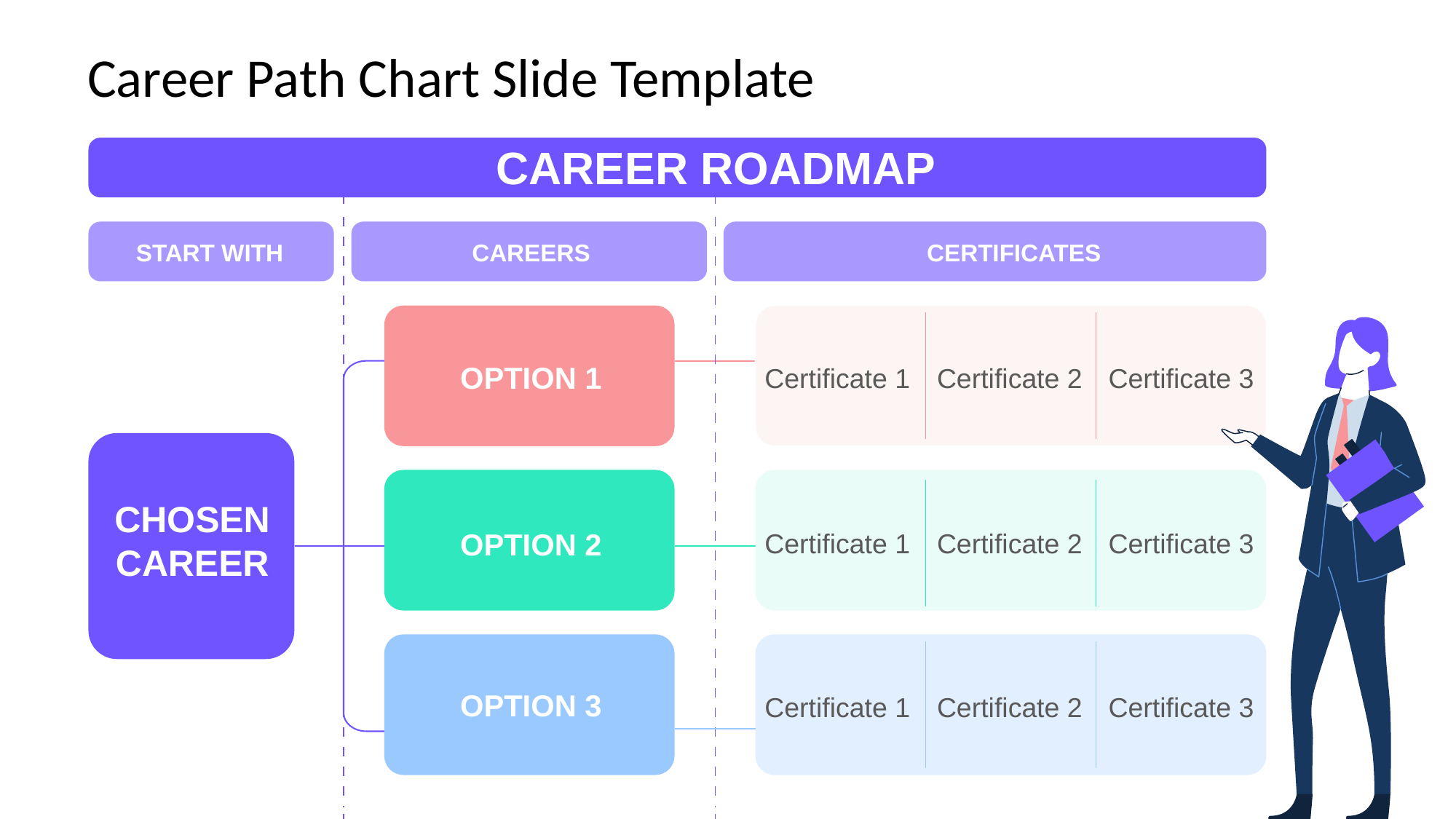

# Career Path Chart Slide Template

CAREER ROADMAP

START WITH
CAREERS
CERTIFICATES

Certificate 1
Certificate 2
Certificate 3
OPTION 1

CHOSEN CAREER
Certificate 1
Certificate 2
Certificate 3
OPTION 2

Certificate 1
Certificate 2
Certificate 3
OPTION 3